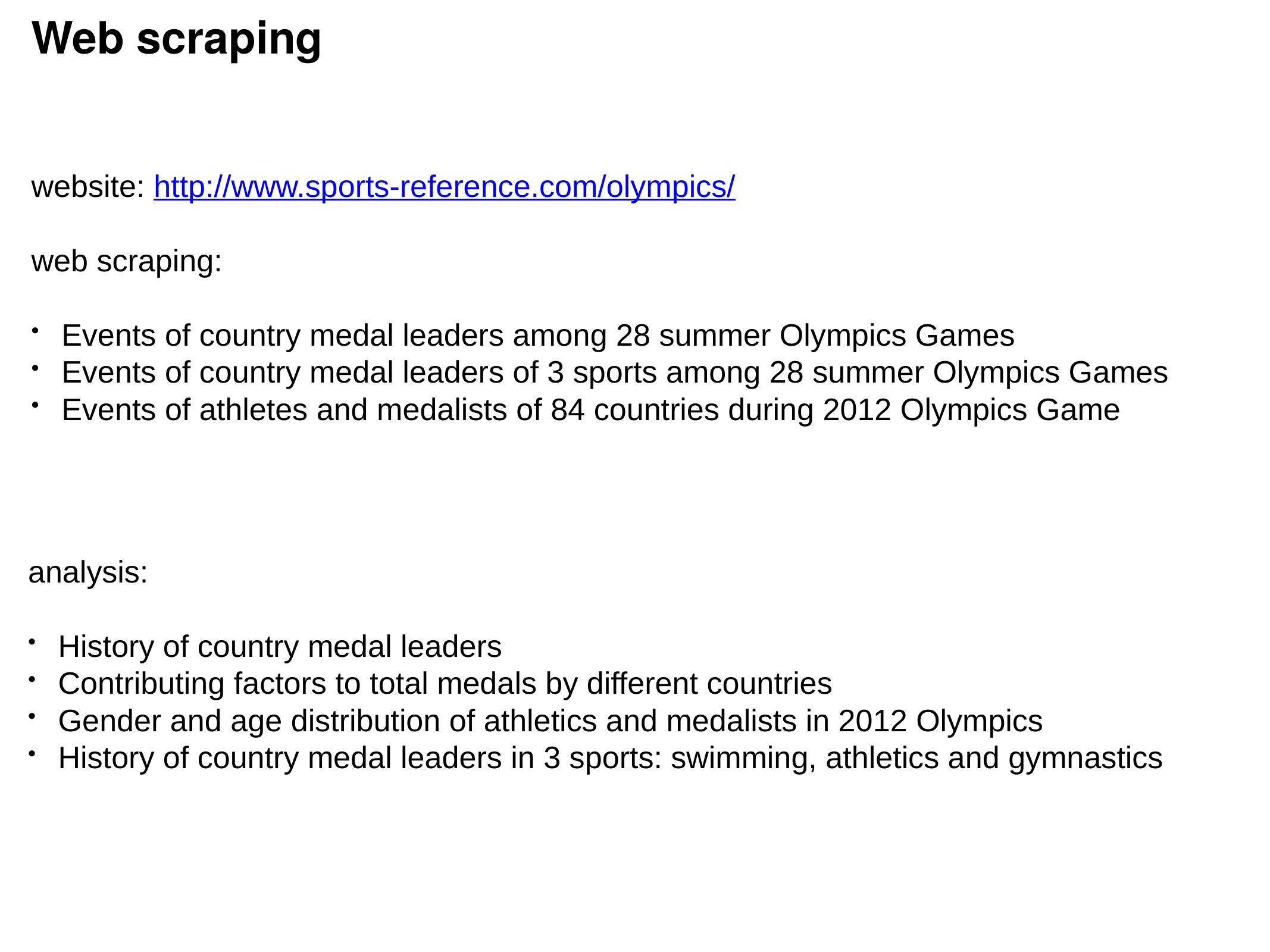

Web scraping
website: http://www.sports-reference.com/olympics/

web scraping:

Events of country medal leaders among 28 summer Olympics Games
Events of country medal leaders of 3 sports among 28 summer Olympics Games
Events of athletes and medalists of 84 countries during 2012 Olympics Game
analysis:

History of country medal leaders
Contributing factors to total medals by different countries
Gender and age distribution of athletics and medalists in 2012 Olympics
History of country medal leaders in 3 sports: swimming, athletics and gymnastics